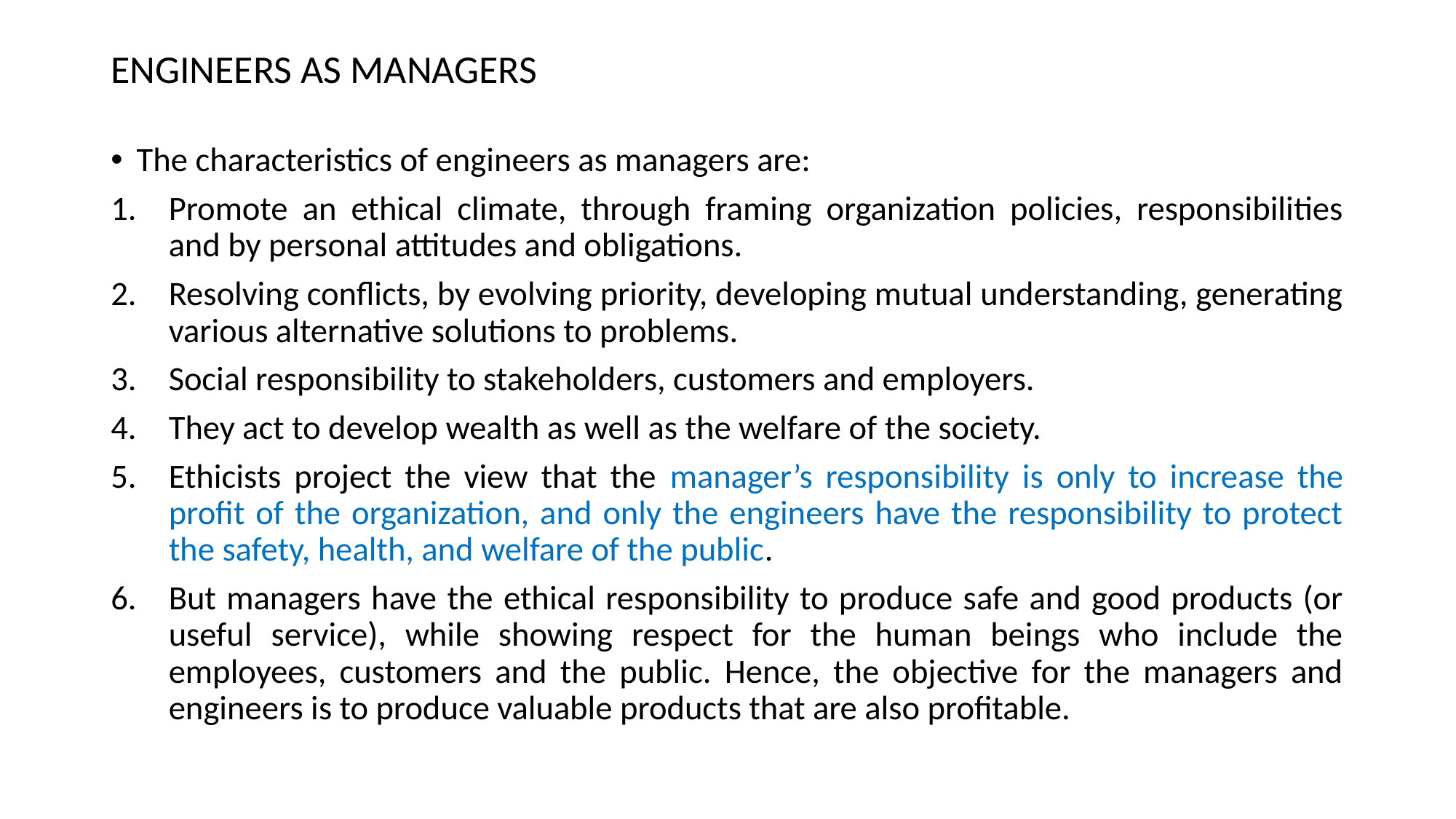

# ENGINEERS AS MANAGERS
The characteristics of engineers as managers are:
Promote an ethical climate, through framing organization policies, responsibilities and by personal attitudes and obligations.
Resolving conflicts, by evolving priority, developing mutual understanding, generating various alternative solutions to problems.
Social responsibility to stakeholders, customers and employers.
They act to develop wealth as well as the welfare of the society.
Ethicists project the view that the manager’s responsibility is only to increase the profit of the organization, and only the engineers have the responsibility to protect the safety, health, and welfare of the public.
But managers have the ethical responsibility to produce safe and good products (or useful service), while showing respect for the human beings who include the employees, customers and the public. Hence, the objective for the managers and engineers is to produce valuable products that are also profitable.